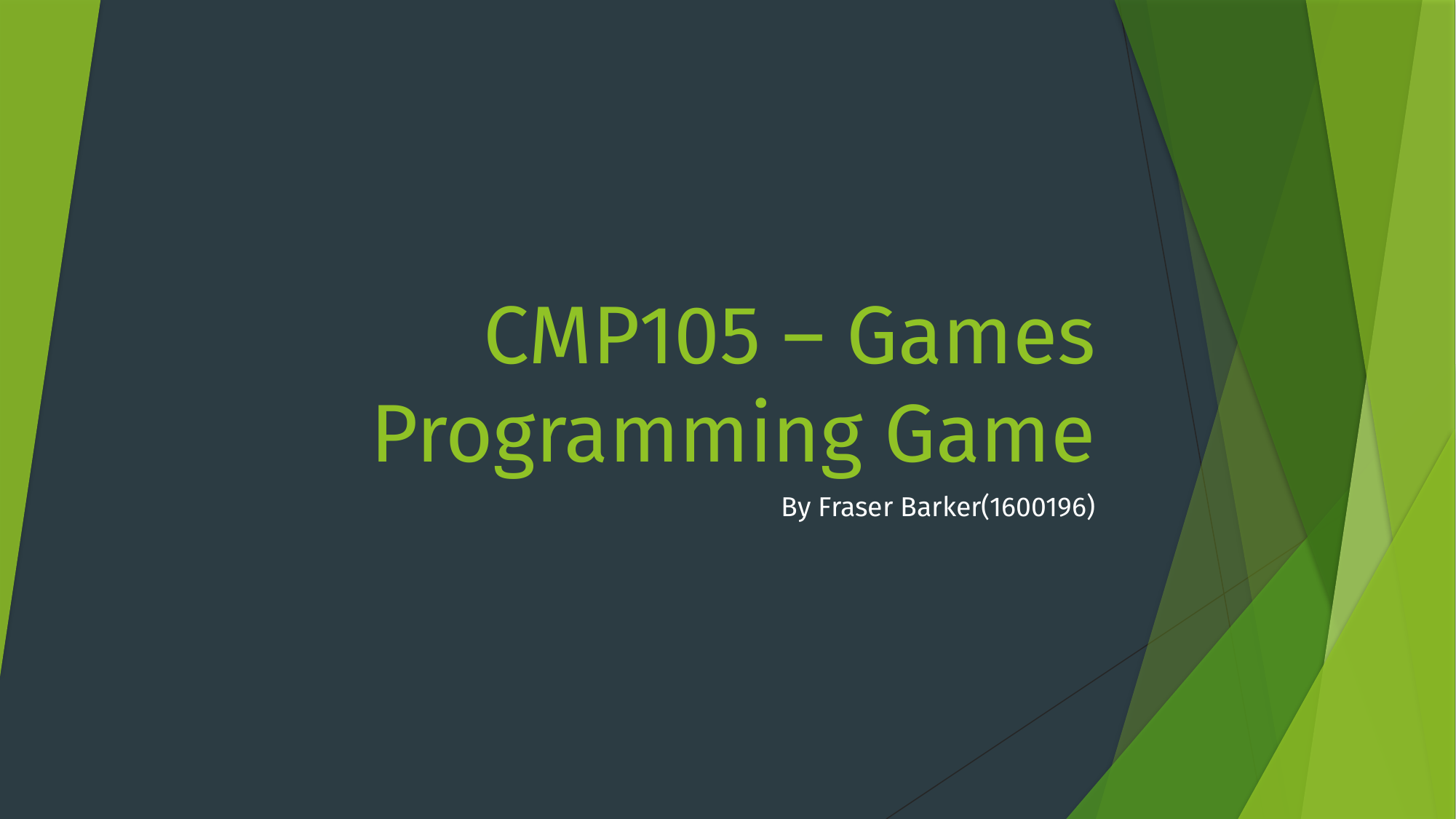

# CMP105 – Games Programming Game
By Fraser Barker(1600196)